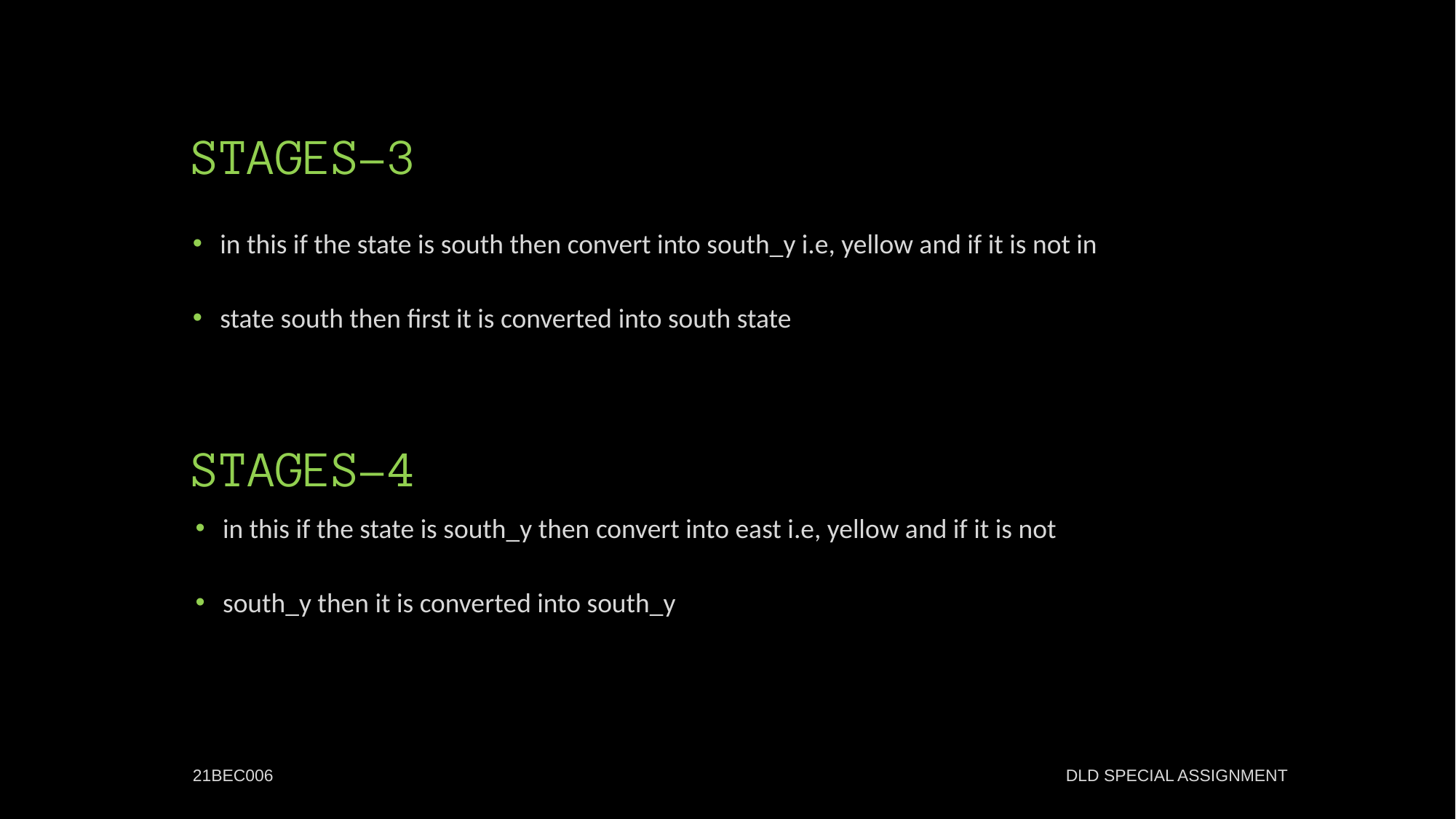

# STAGES-3
in this if the state is south then convert into south_y i.e, yellow and if it is not in
state south then first it is converted into south state
STAGES-4
in this if the state is south_y then convert into east i.e, yellow and if it is not
south_y then it is converted into south_y
21BEC006 								DLD SPECIAL ASSIGNMENT